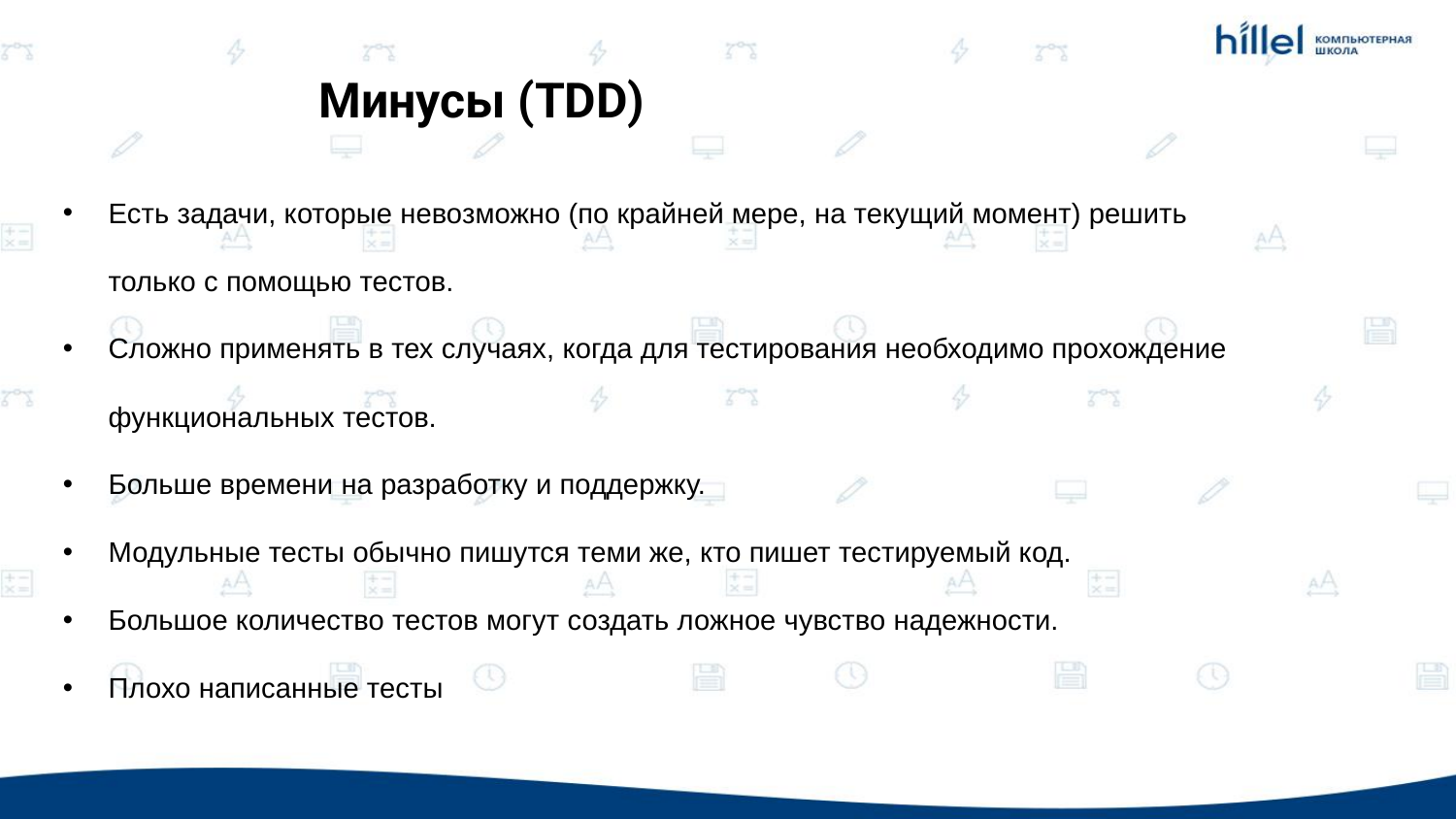

Минусы (TDD)
Есть задачи, которые невозможно (по крайней мере, на текущий момент) решить только с помощью тестов.
Сложно применять в тех случаях, когда для тестирования необходимо прохождение функциональных тестов.
Больше времени на разработку и поддержку.
Модульные тесты обычно пишутся теми же, кто пишет тестируемый код.
Большое количество тестов могут создать ложное чувство надежности.
Плохо написанные тесты